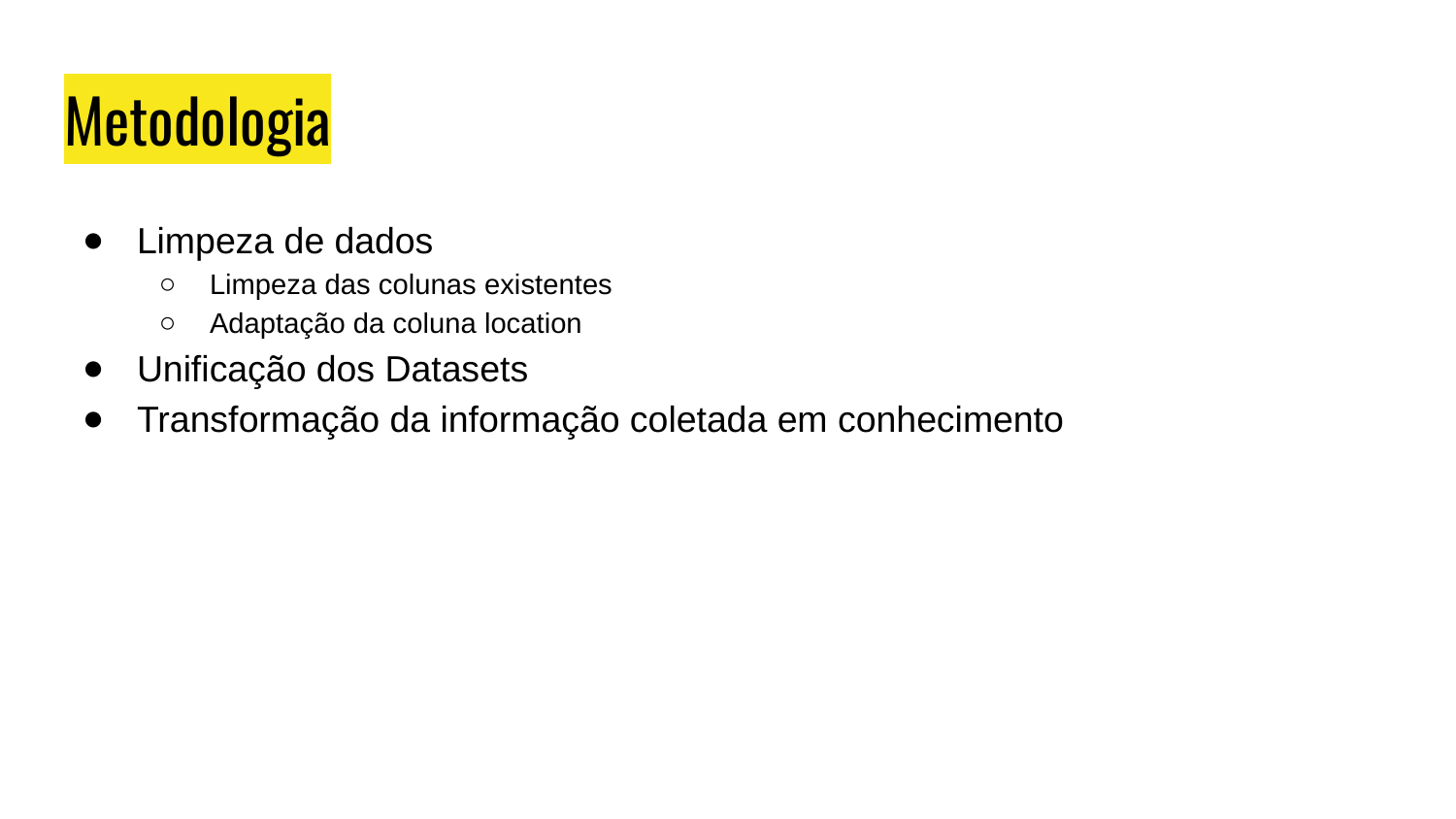

# Metodologia
Limpeza de dados
Limpeza das colunas existentes
Adaptação da coluna location
Unificação dos Datasets
Transformação da informação coletada em conhecimento